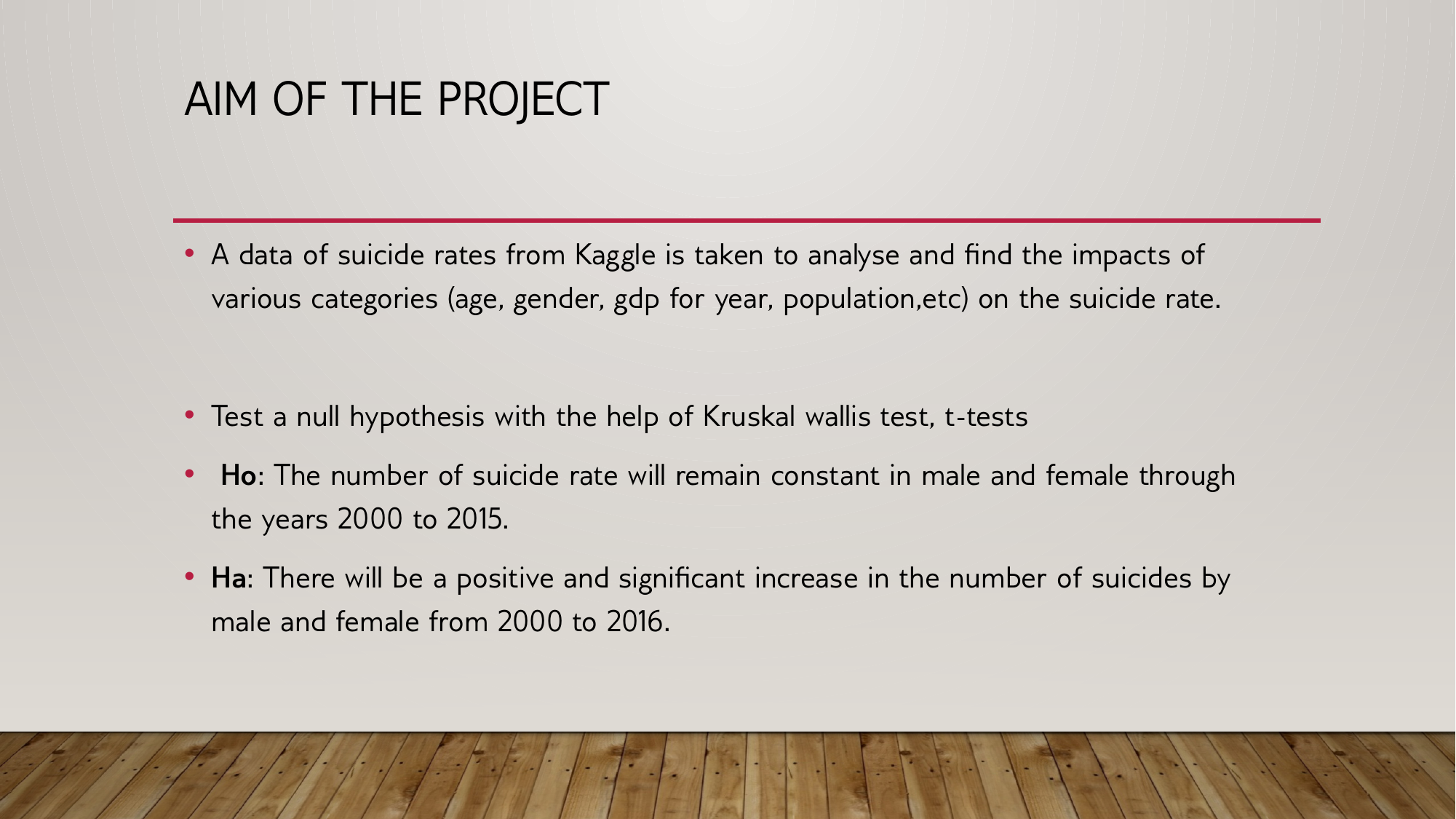

# Aim of the project
A data of suicide rates from Kaggle is taken to analyse and find the impacts of various categories (age, gender, gdp for year, population,etc) on the suicide rate.

Test a null hypothesis with the help of Kruskal wallis test, t-tests
 Ho: The number of suicide rate will remain constant in male and female through the years 2000 to 2015.
Ha: There will be a positive and significant increase in the number of suicides by male and female from 2000 to 2016.